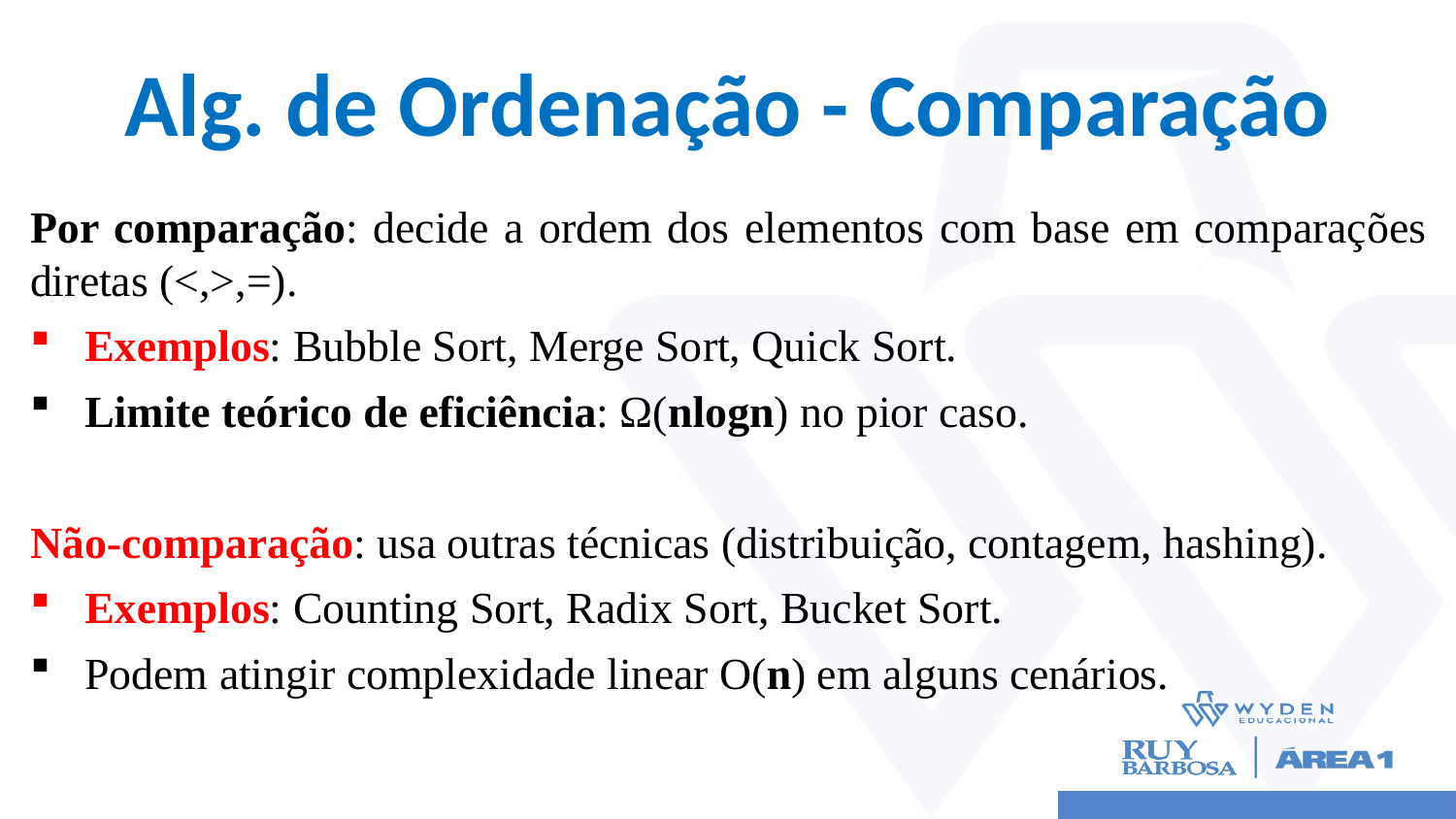

# Alg. de Ordenação - Comparação
Por comparação: decide a ordem dos elementos com base em comparações diretas (<,>,=).
Exemplos: Bubble Sort, Merge Sort, Quick Sort.
Limite teórico de eficiência: Ω(nlogn) no pior caso.

Não-comparação: usa outras técnicas (distribuição, contagem, hashing).
Exemplos: Counting Sort, Radix Sort, Bucket Sort.
Podem atingir complexidade linear O(n) em alguns cenários.